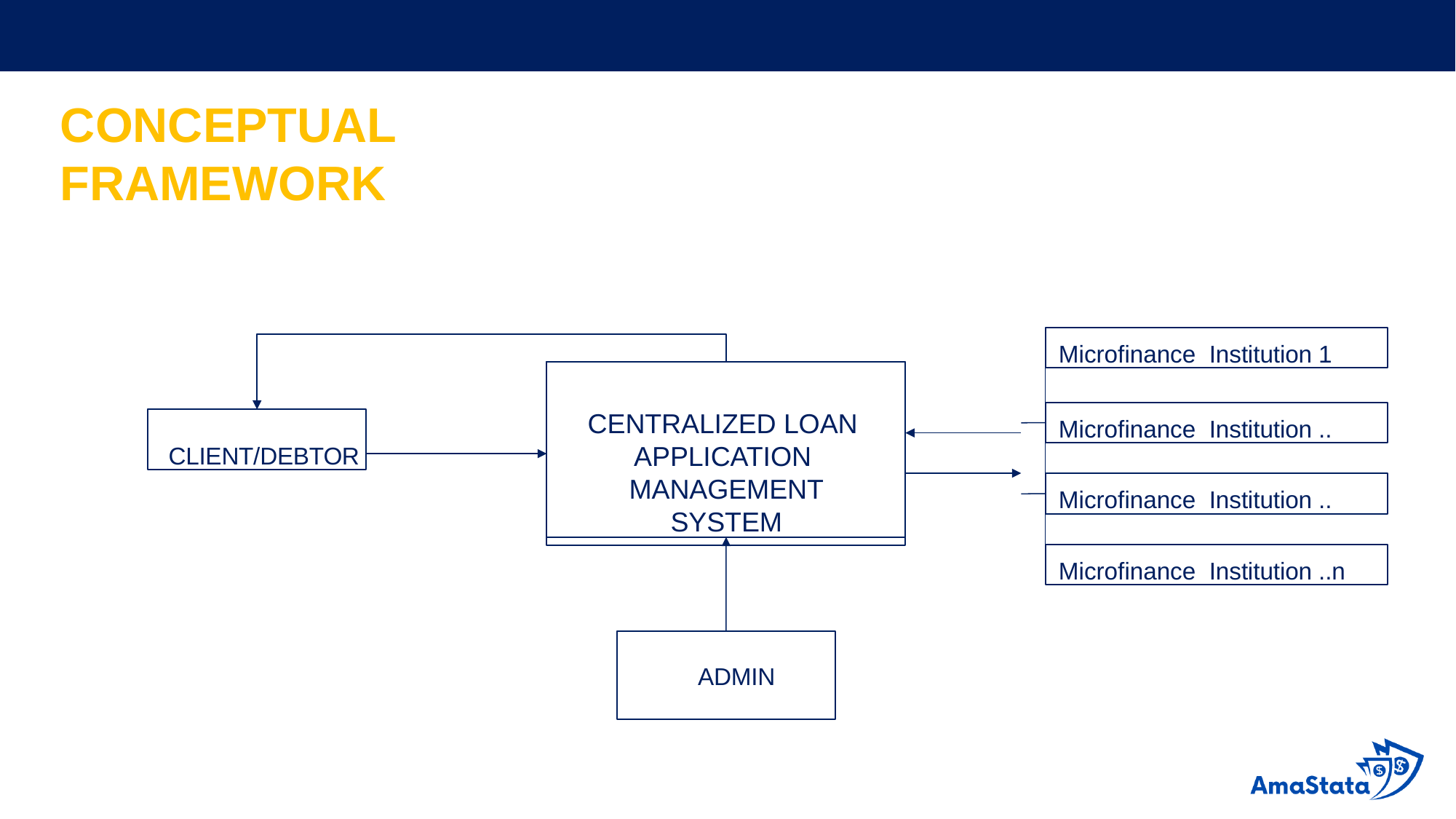

# CONCEPTUAL FRAMEWORK
Microfinance  Institution 1

CENTRALIZED LOAN  APPLICATION  MANAGEMENT SYSTEM

Microfinance  Institution ..

CLIENT/DEBTOR

Microfinance  Institution ..
Microfinance  Institution ..n

ADMIN